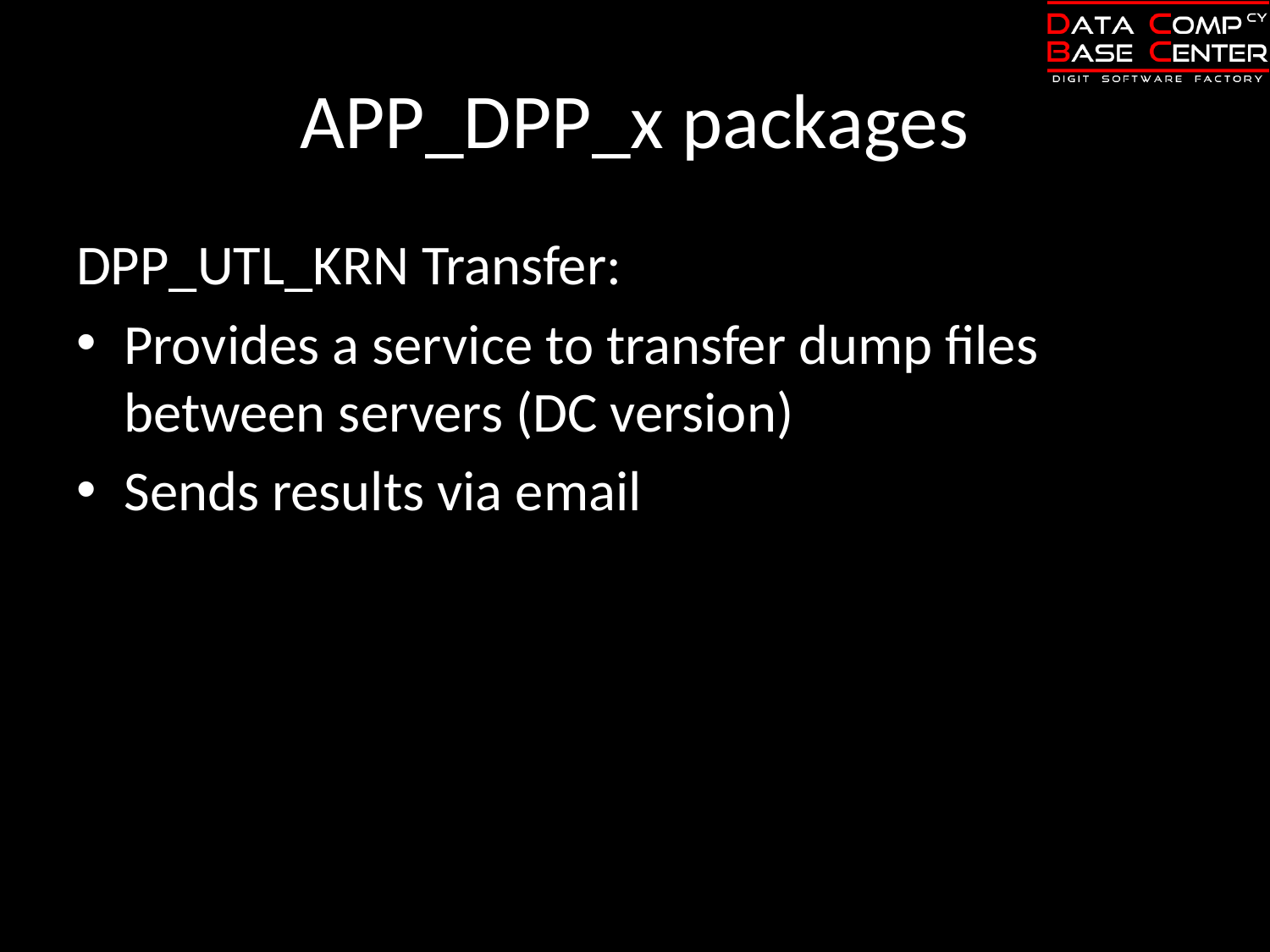

# APP_DPP_x packages
DPP_UTL_KRN Transfer:
Provides a service to transfer dump files between servers (DC version)
Sends results via email